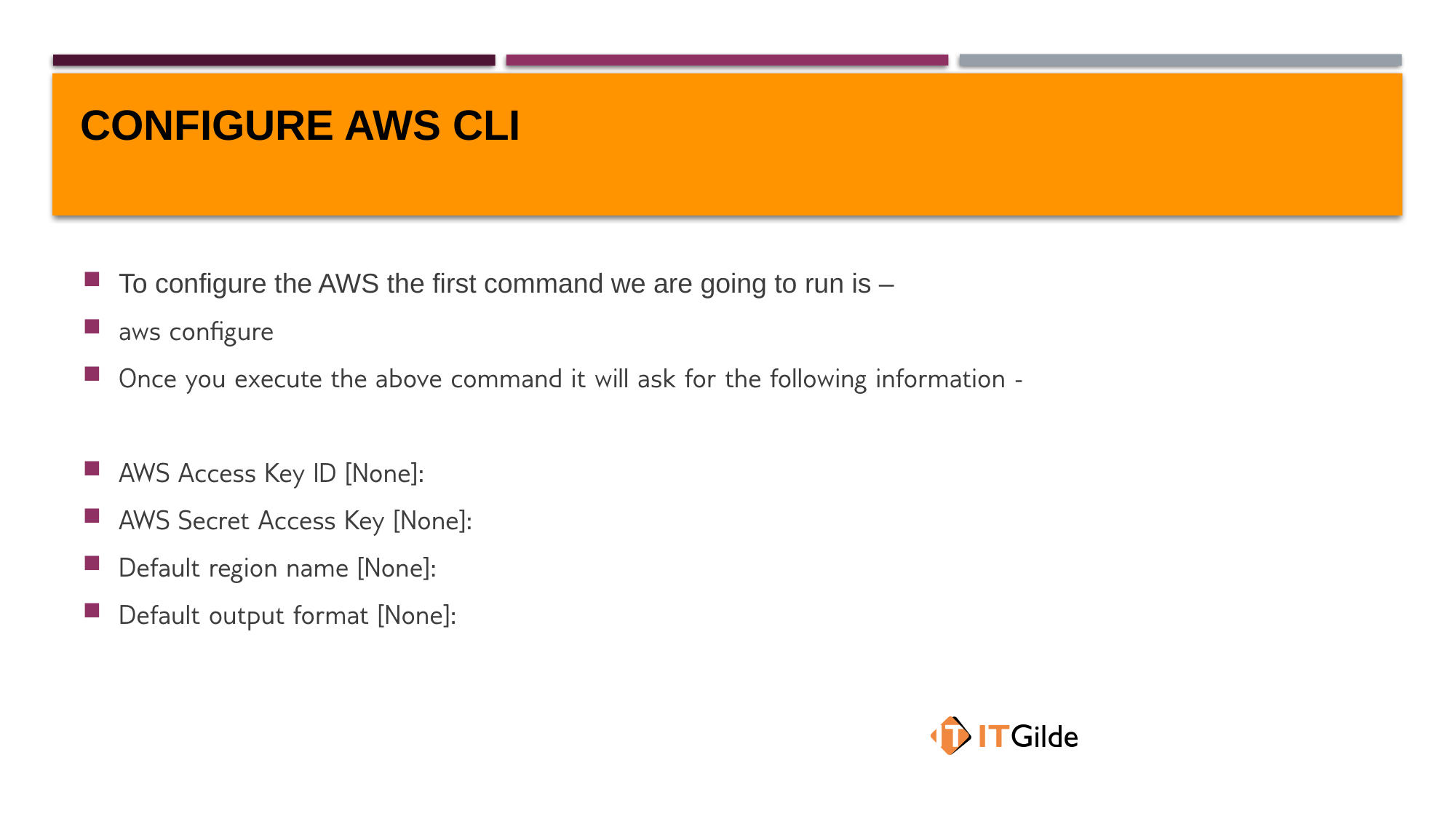

# Configure AWS CLI
To configure the AWS the first command we are going to run is –
aws configure
Once you execute the above command it will ask for the following information -

AWS Access Key ID [None]:
AWS Secret Access Key [None]:
Default region name [None]:
Default output format [None]: